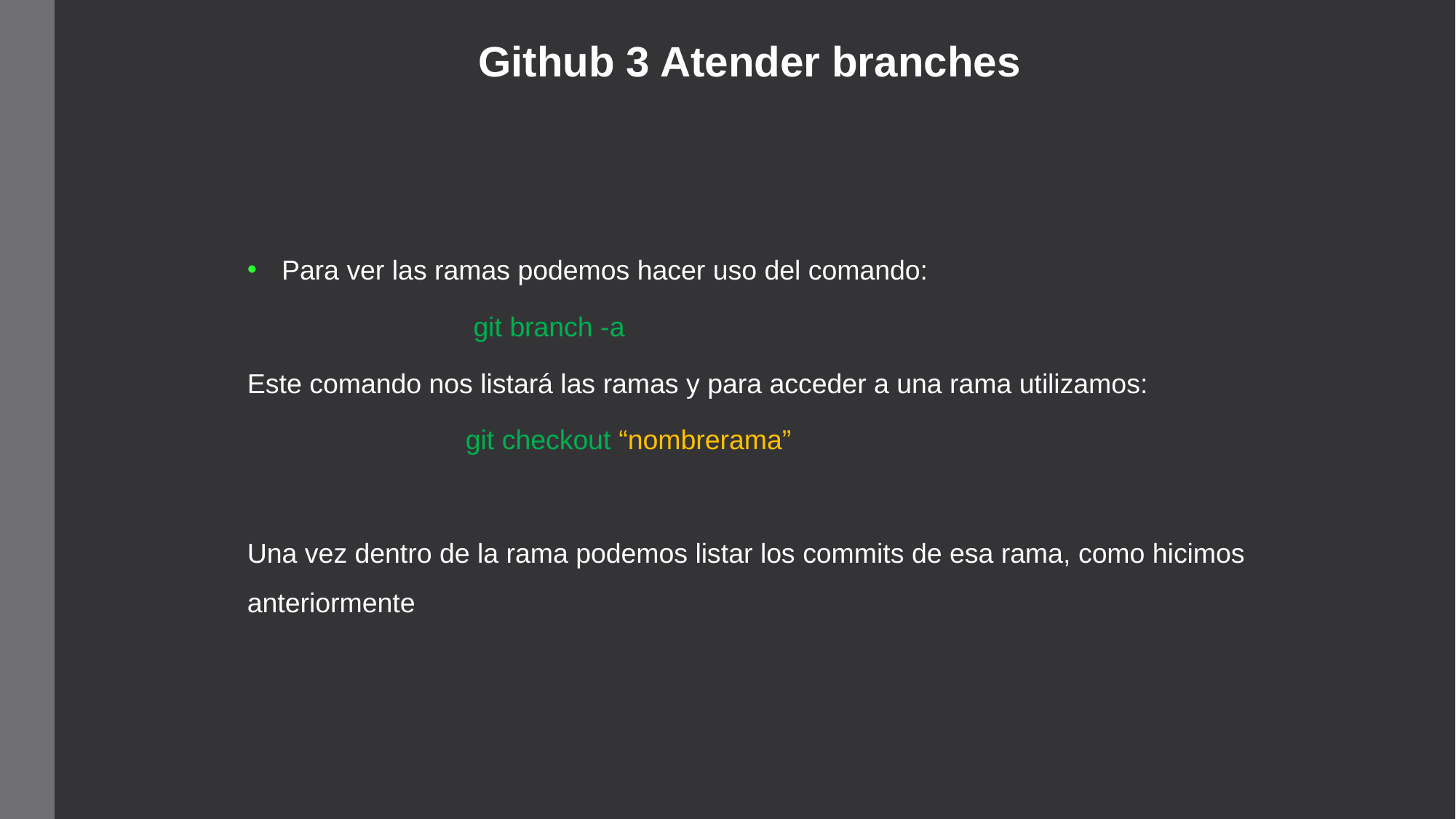

# Github 3 Atender branches
Para ver las ramas podemos hacer uso del comando:
		 git branch -a
Este comando nos listará las ramas y para acceder a una rama utilizamos:
		git checkout “nombrerama”

Una vez dentro de la rama podemos listar los commits de esa rama, como hicimos anteriormente